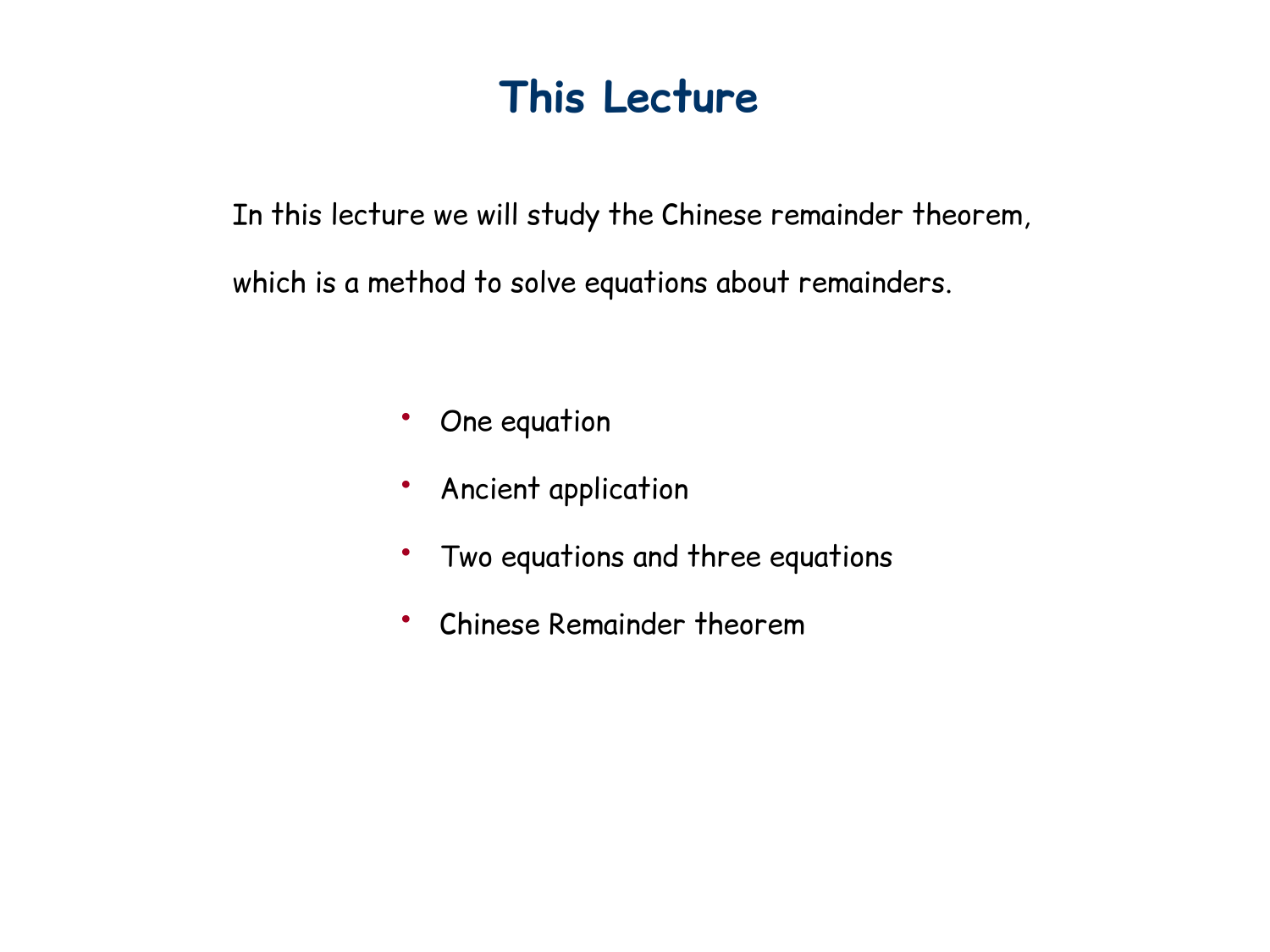

This Lecture
In this lecture we will study the Chinese remainder theorem,

which is a method to solve equations about remainders.
 One equation

 Ancient application

 Two equations and three equations

 Chinese Remainder theorem